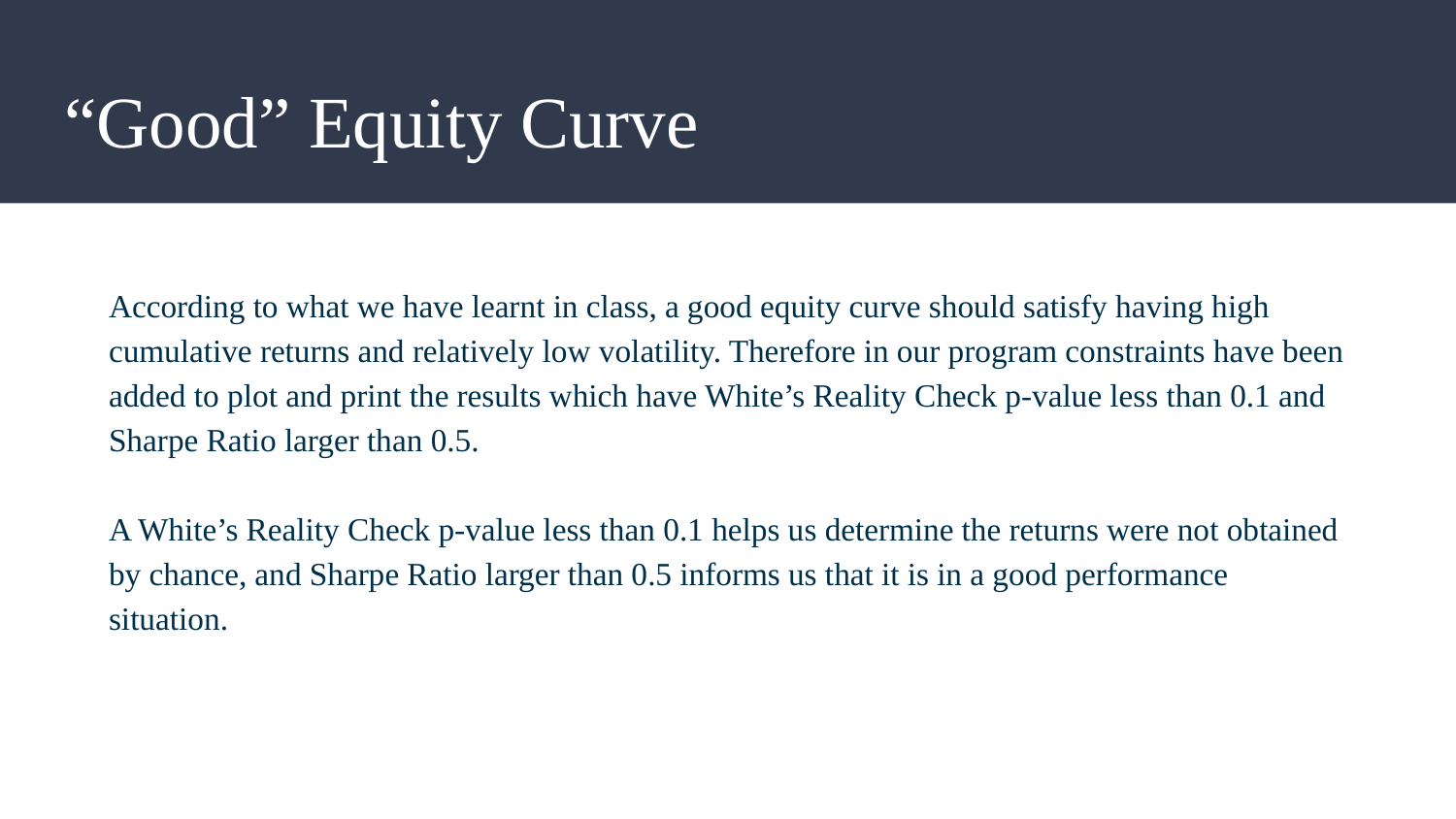

# “Good” Equity Curve
According to what we have learnt in class, a good equity curve should satisfy having high cumulative returns and relatively low volatility. Therefore in our program constraints have been added to plot and print the results which have White’s Reality Check p-value less than 0.1 and Sharpe Ratio larger than 0.5.

A White’s Reality Check p-value less than 0.1 helps us determine the returns were not obtained by chance, and Sharpe Ratio larger than 0.5 informs us that it is in a good performance situation.